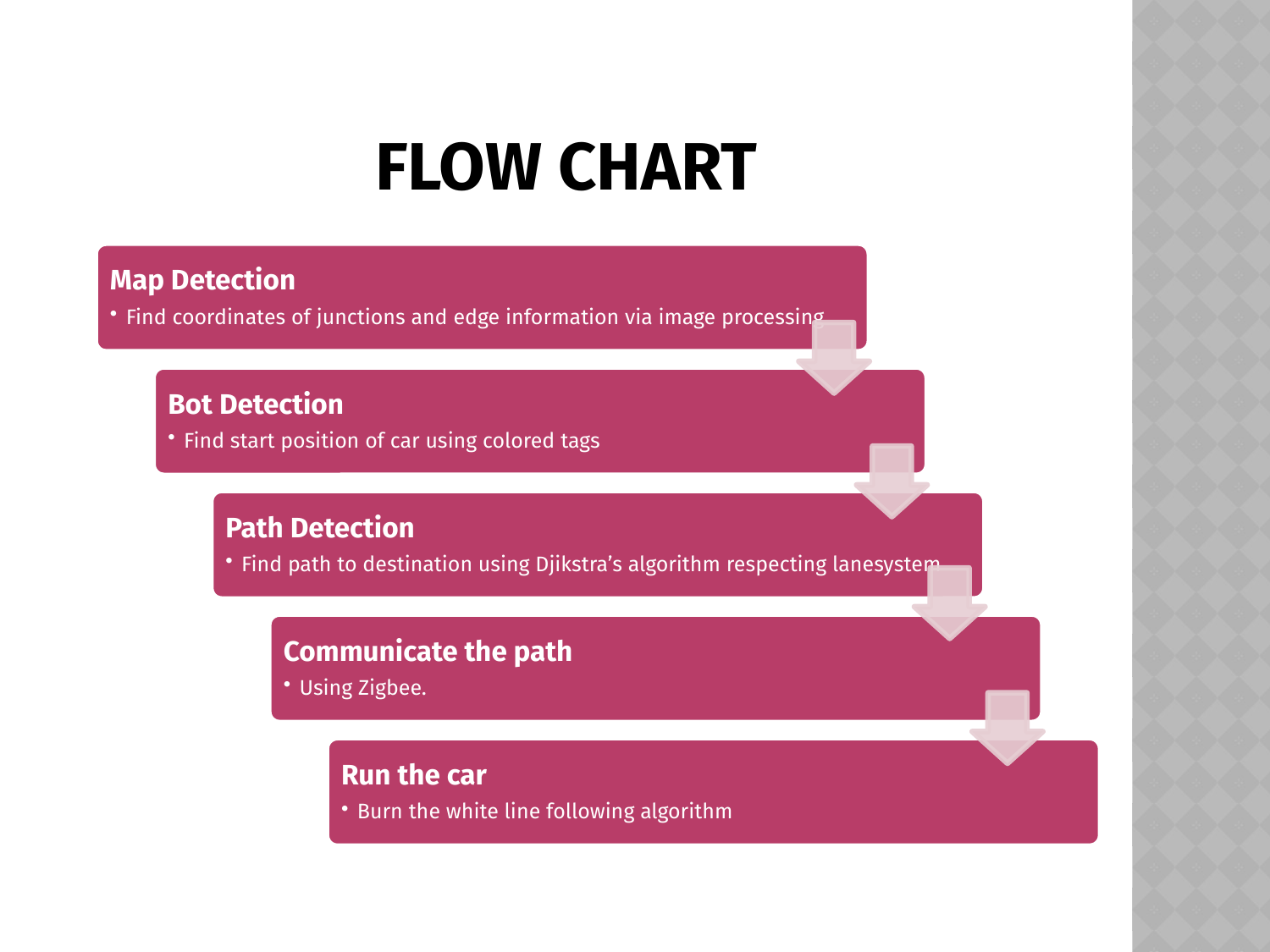

# FLOW CHART
Map Detection
Find coordinates of junctions and edge information via image processing
Bot Detection
Find start position of car using colored tags
Path Detection
Find path to destination using Djikstra’s algorithm respecting lanesystem
Communicate the path
Using Zigbee.
Run the car
Burn the white line following algorithm